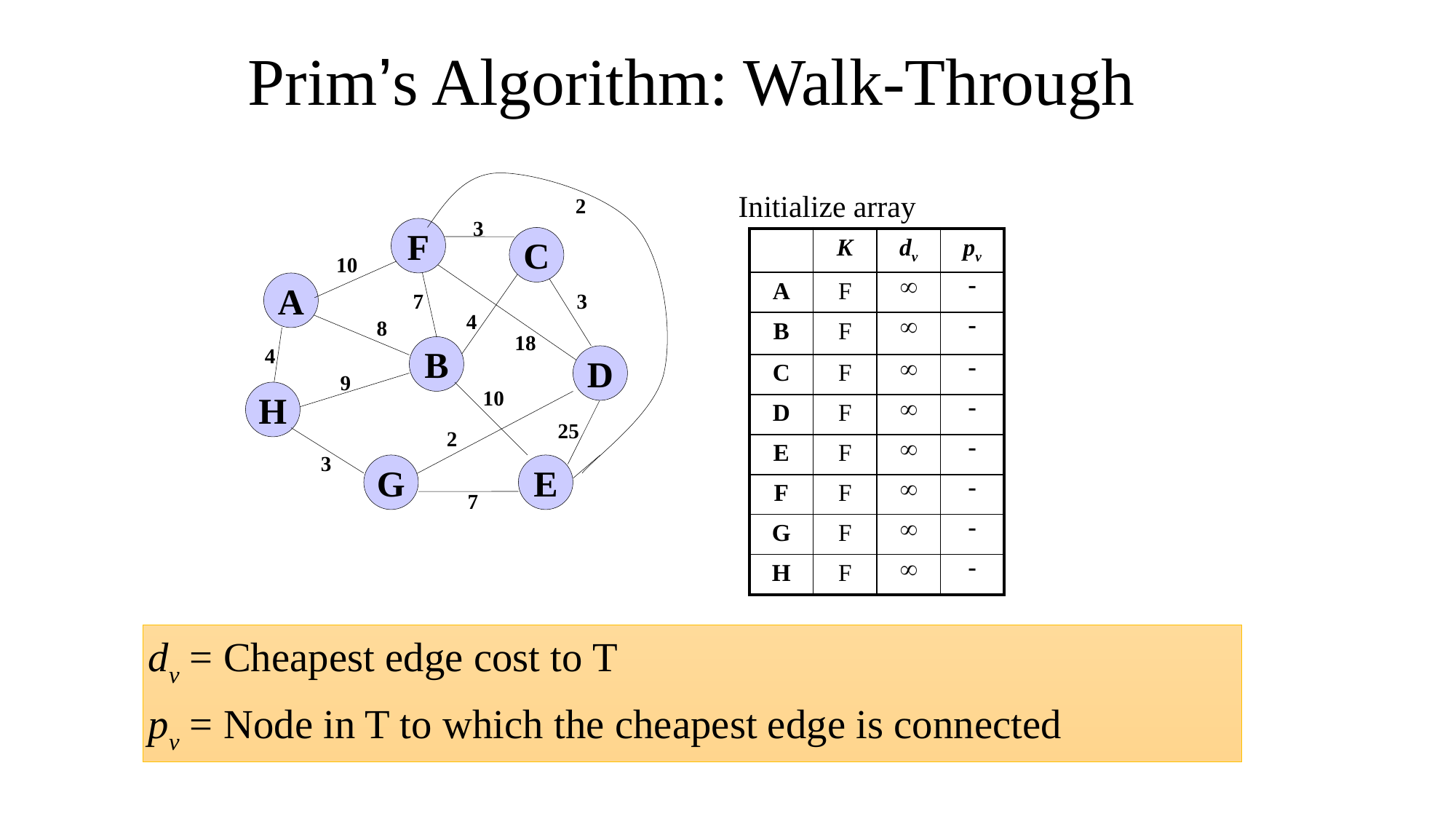

Prim’s Algorithm: Walk-Through

2
3

F

C

10

A
7
3
4

8
18

4

B

D
9

10

H

25
2

3

G

E

7

Initialize array
|  | K | dv | pv |
| --- | --- | --- | --- |
| A | F | ∞ | − |
| B | F | ∞ | − |
| C | F | ∞ | − |
| D | F | ∞ | − |
| E | F | ∞ | − |
| F | F | ∞ | − |
| G | F | ∞ | − |
| H | F | ∞ | − |
dv = Cheapest edge cost to T
pv = Node in T to which the cheapest edge is connected